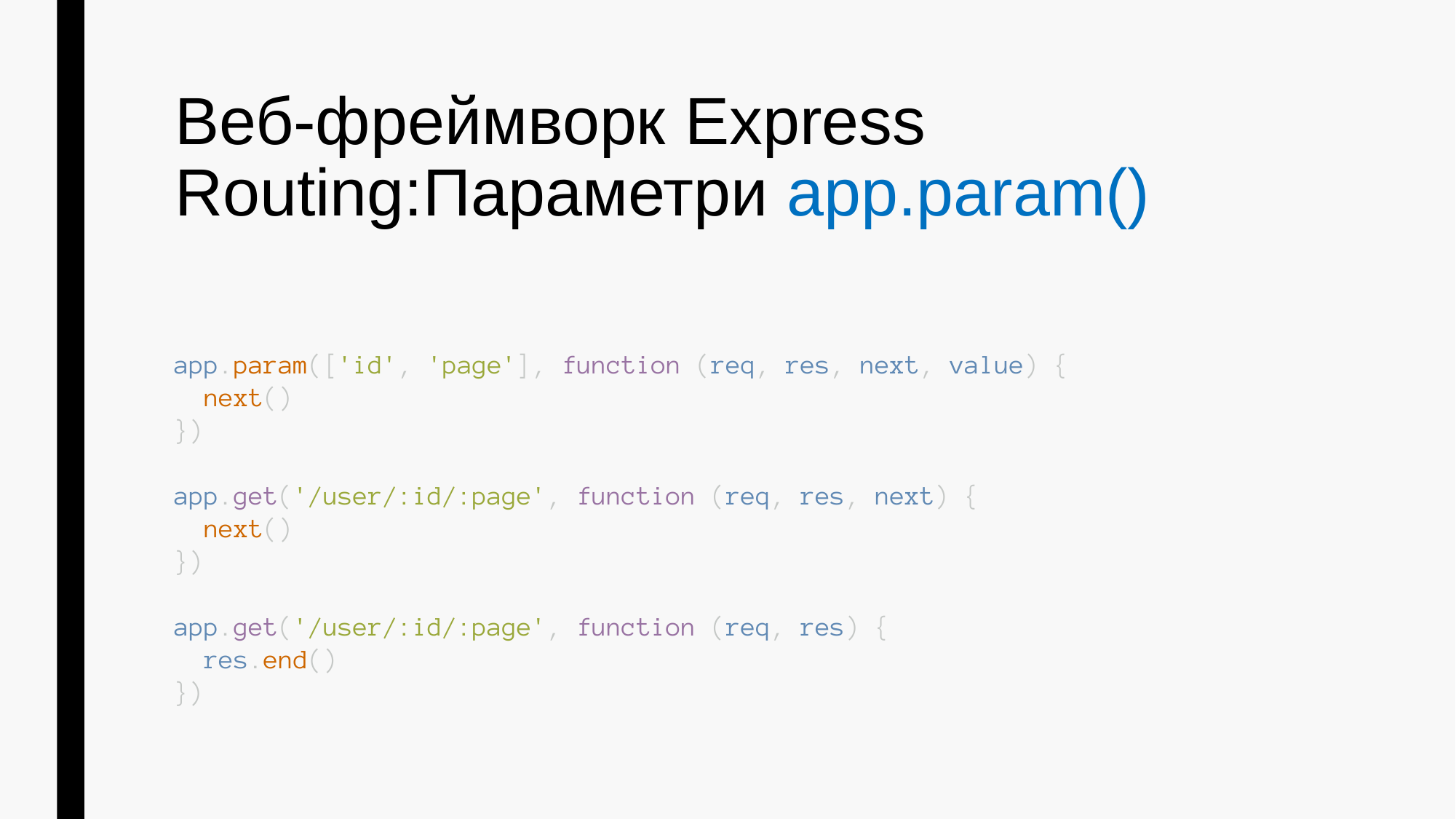

# Веб-фреймворк Express Routing:Параметри app.param()
app.param(['id', 'page'], function (req, res, next, value) {
  next()
})
app.get('/user/:id/:page', function (req, res, next) {
  next()
})
app.get('/user/:id/:page', function (req, res) {
  res.end()
})